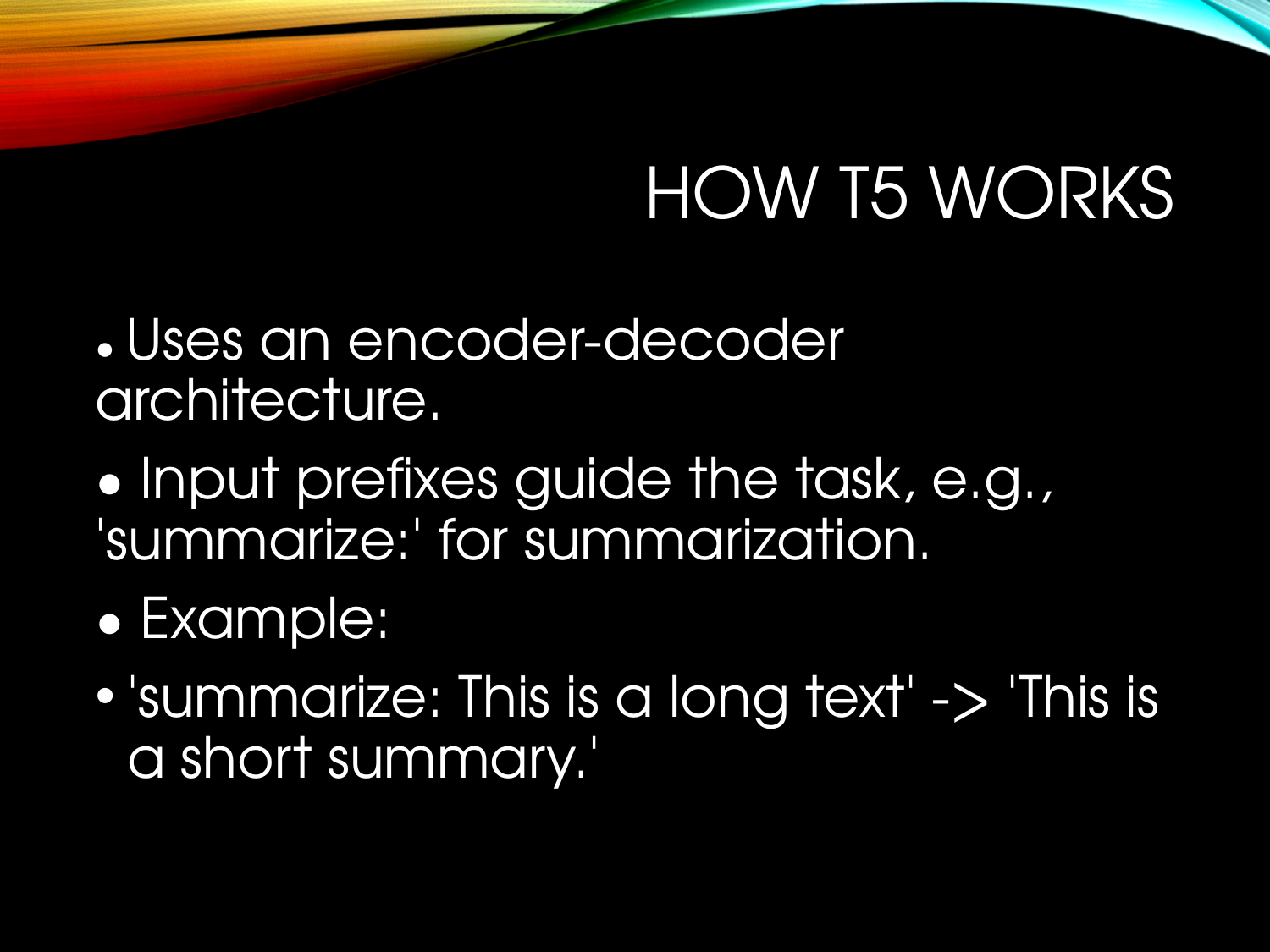

# How T5 Works
• Uses an encoder-decoder architecture.
• Input prefixes guide the task, e.g., 'summarize:' for summarization.
• Example:
'summarize: This is a long text' -> 'This is a short summary.'